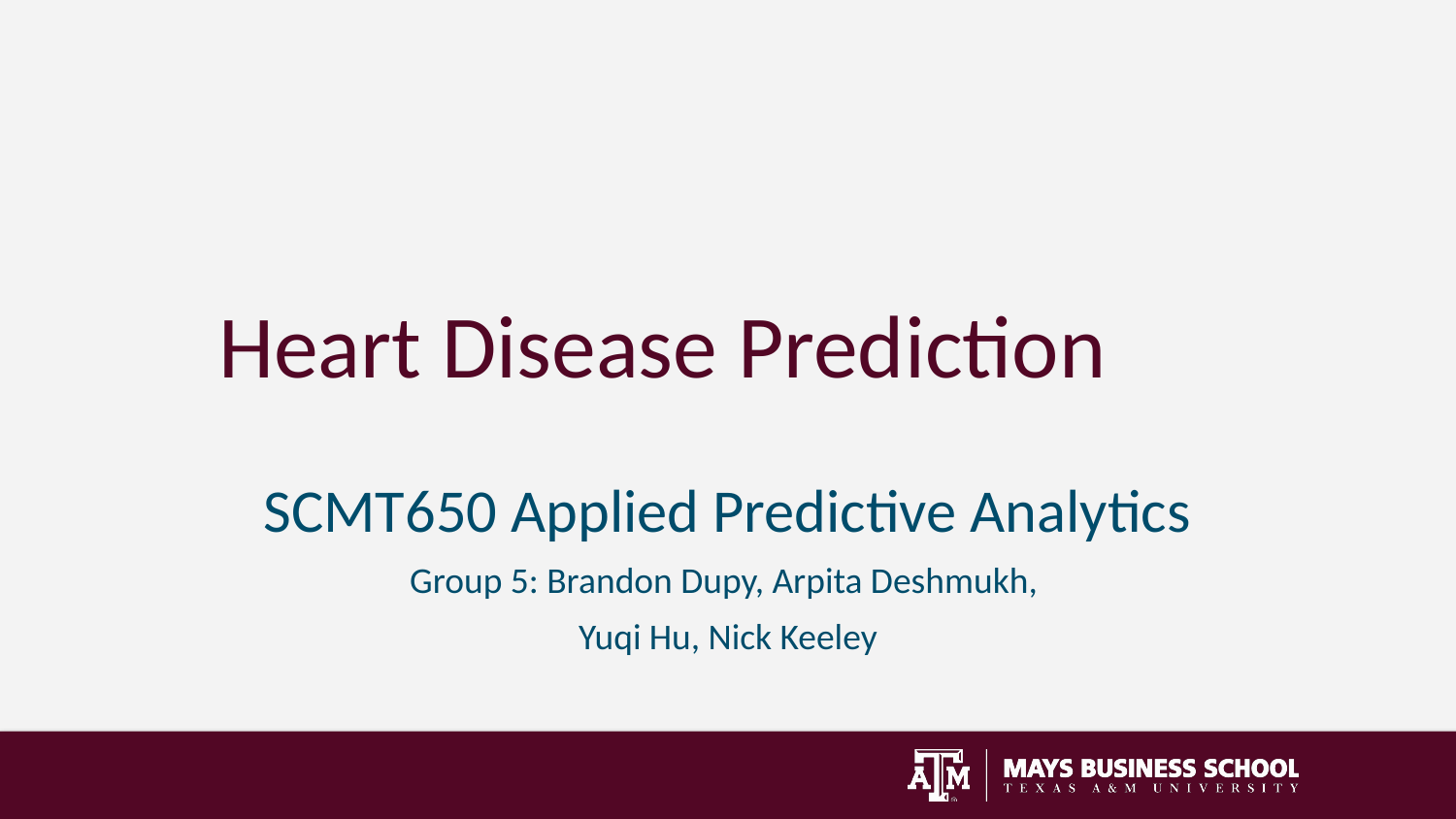

# Heart Disease Prediction
SCMT650 Applied Predictive Analytics
Group 5: Brandon Dupy, Arpita Deshmukh,
Yuqi Hu, Nick Keeley